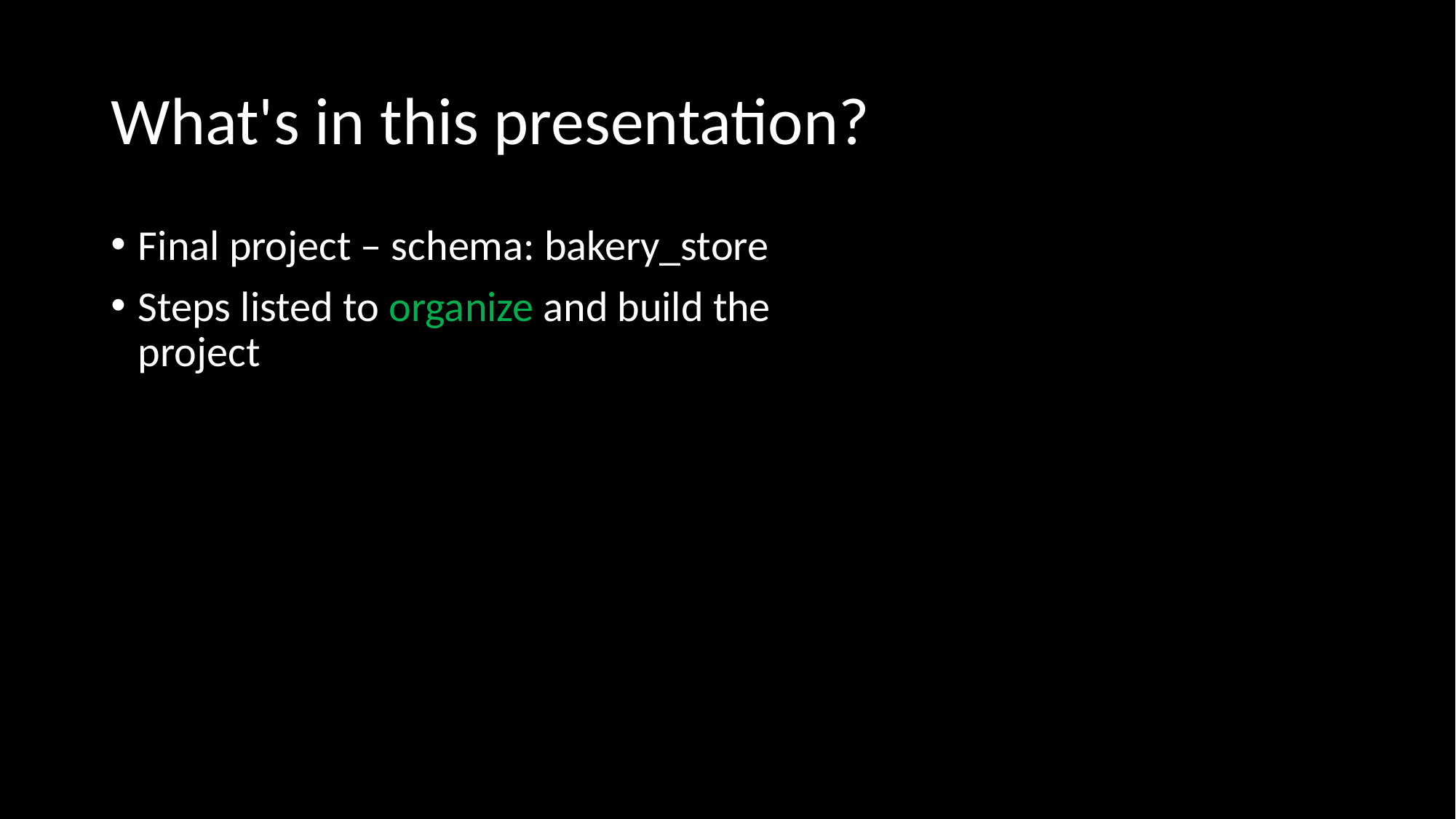

# What's in this presentation?
Final project – schema: bakery_store
Steps listed to organize and build the project